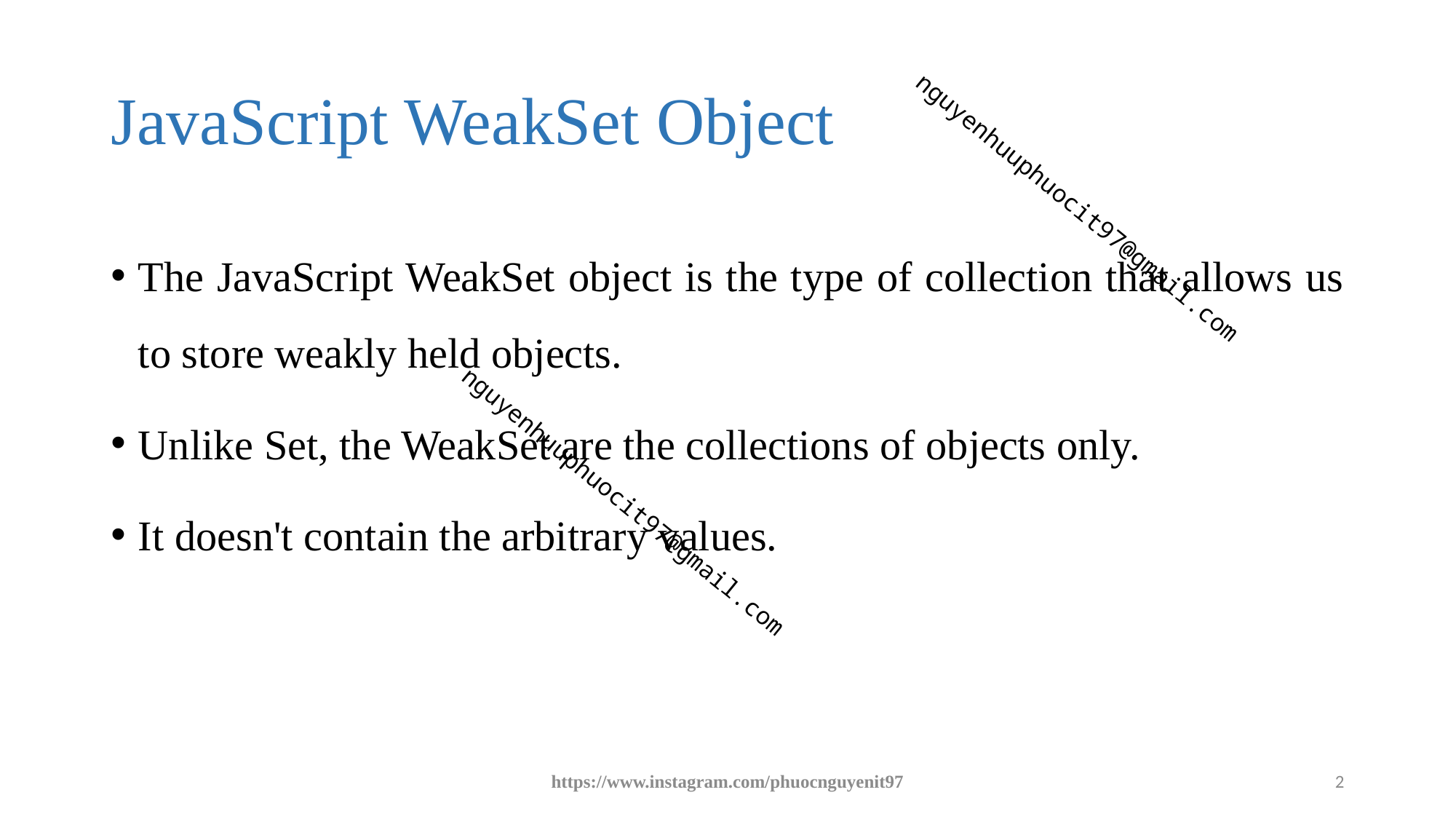

# JavaScript WeakSet Object
The JavaScript WeakSet object is the type of collection that allows us to store weakly held objects.
Unlike Set, the WeakSet are the collections of objects only.
It doesn't contain the arbitrary values.
https://www.instagram.com/phuocnguyenit97
2